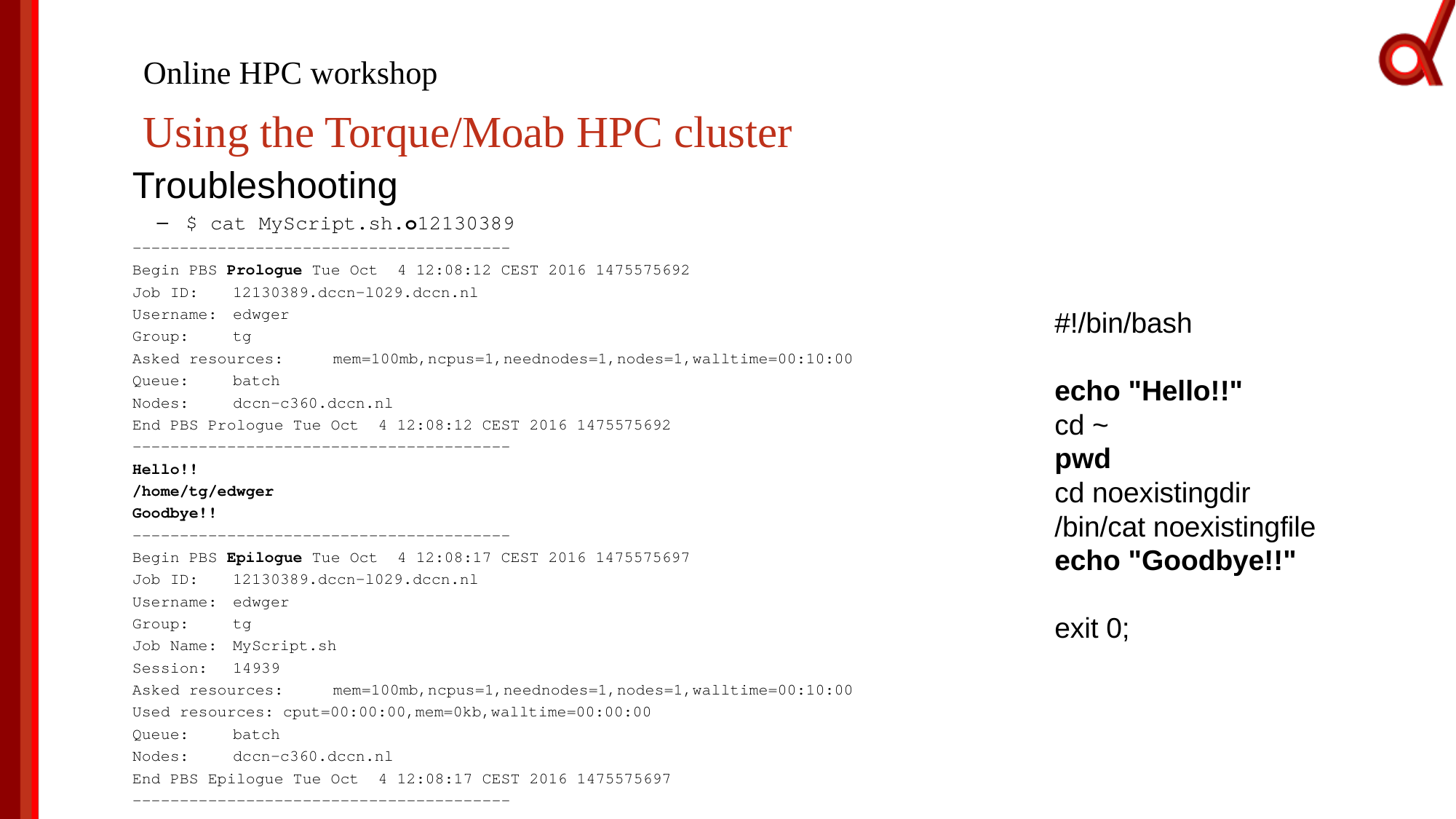

# Online HPC workshop
Using the Torque/Moab HPC cluster

Troubleshooting
$ cat MyScript.sh.o12130389
----------------------------------------
Begin PBS Prologue Tue Oct  4 12:08:12 CEST 2016 1475575692
Job ID:		12130389.dccn-l029.dccn.nl
Username:		edwger
Group:			tg
Asked resources:	mem=100mb,ncpus=1,neednodes=1,nodes=1,walltime=00:10:00
Queue:			batch
Nodes:			dccn-c360.dccn.nl
End PBS Prologue Tue Oct  4 12:08:12 CEST 2016 1475575692
----------------------------------------
Hello!!
/home/tg/edwger
Goodbye!!
----------------------------------------
Begin PBS Epilogue Tue Oct  4 12:08:17 CEST 2016 1475575697
Job ID:		12130389.dccn-l029.dccn.nl
Username:		edwger
Group:			tg
Job Name:		MyScript.sh
Session:		14939
Asked resources:	mem=100mb,ncpus=1,neednodes=1,nodes=1,walltime=00:10:00
Used resources:	cput=00:00:00,mem=0kb,walltime=00:00:00
Queue:			batch
Nodes:			dccn-c360.dccn.nl
End PBS Epilogue Tue Oct  4 12:08:17 CEST 2016 1475575697
----------------------------------------

#!/bin/bash

echo "Hello!!"
cd ~
pwd
cd noexistingdir
/bin/cat noexistingfile
echo "Goodbye!!"

exit 0;